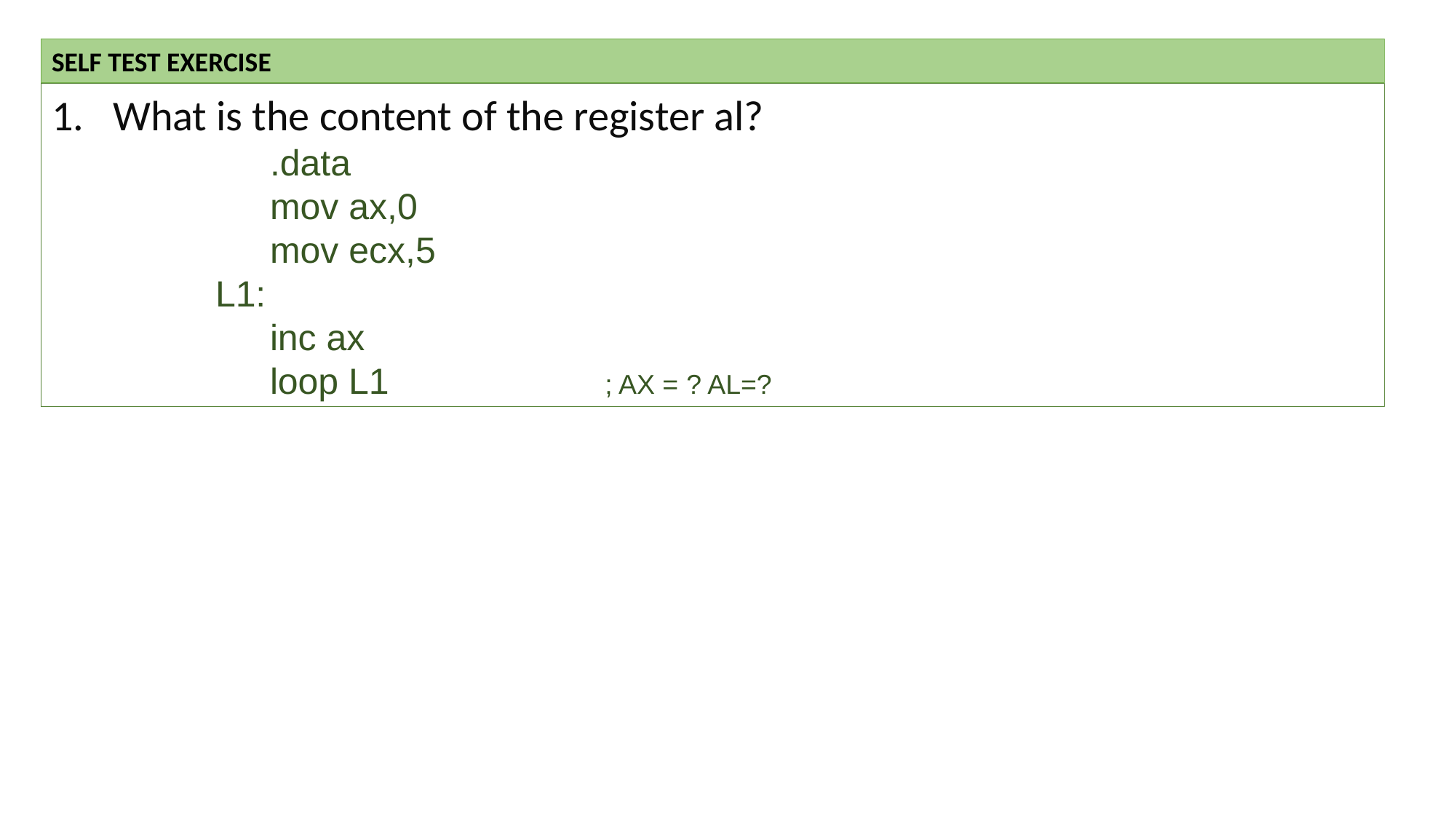

SELF TEST EXERCISE
What is the content of the register al?
.data
mov ax,0
mov ecx,5
L1:
inc ax
loop L1		 ; AX = ? AL=?